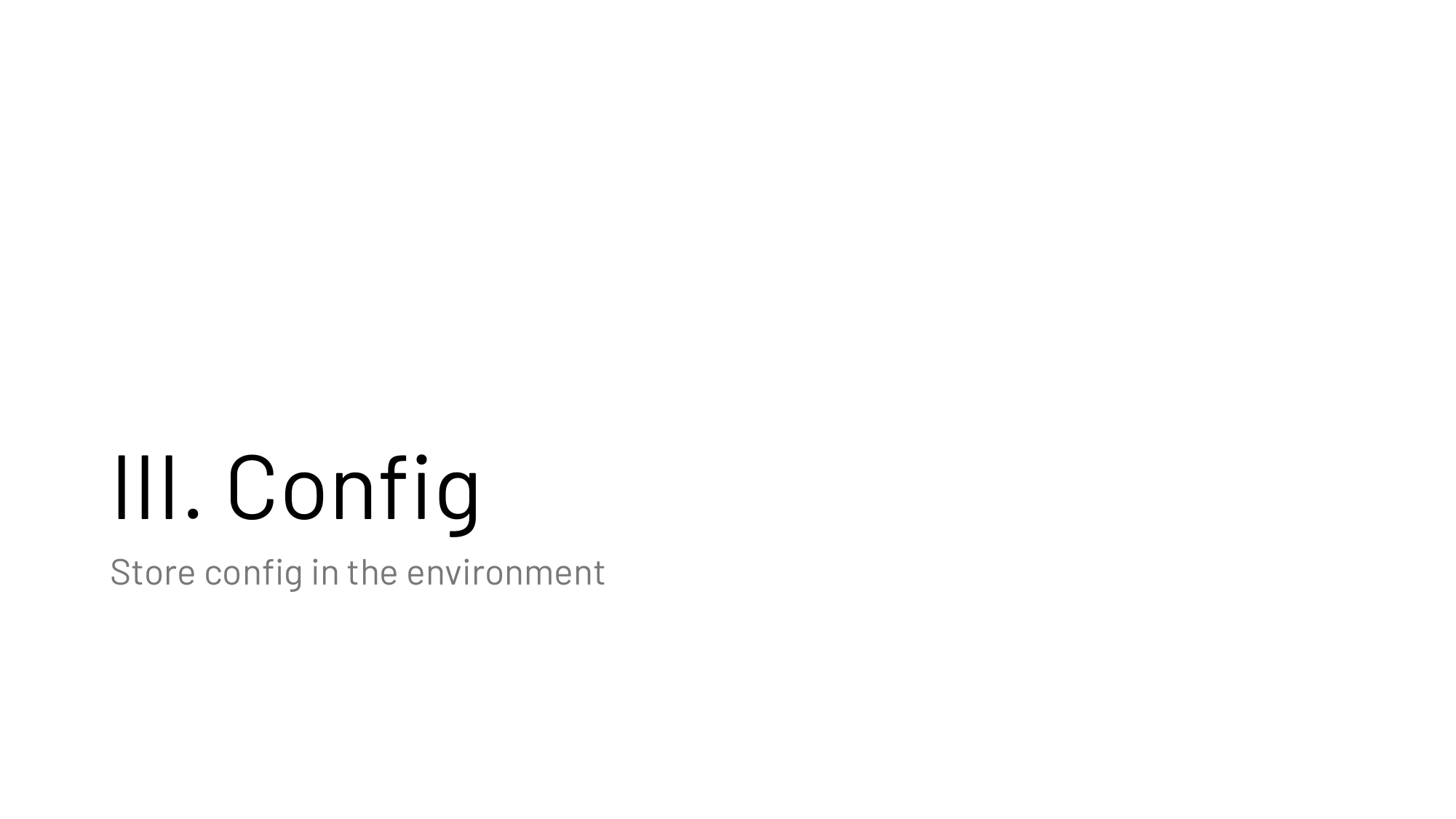

# III. Config
Store config in the environment